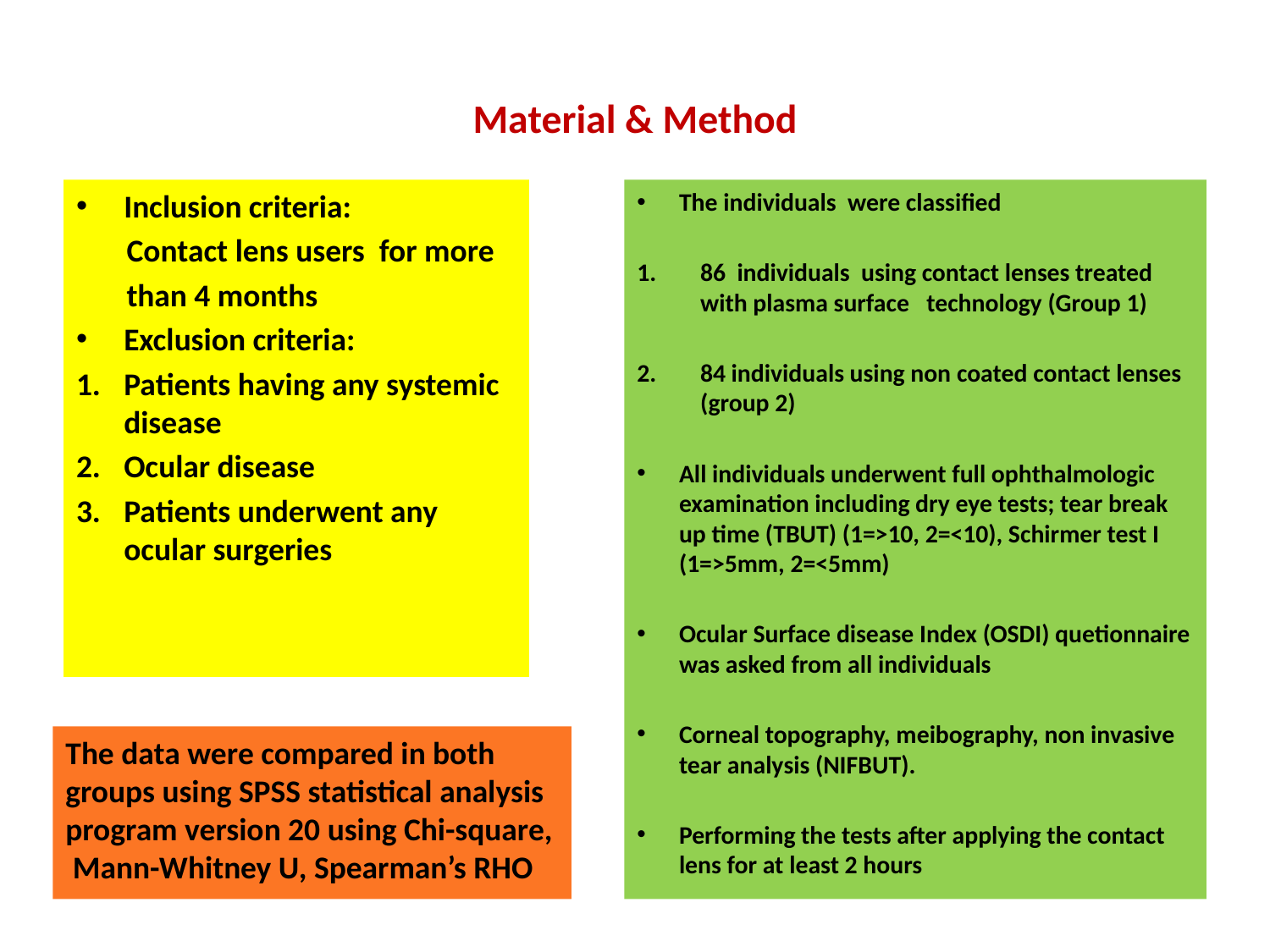

# Material & Method
Inclusion criteria:
       Contact lens users  for more
       than 4 months
Exclusion criteria:
Patients having any systemic disease
Ocular disease
Patients underwent any ocular surgeries

The individuals  were classified

86  individuals  using contact lenses treated with plasma surface   technology (Group 1)

84 individuals using non coated contact lenses (group 2)

All individuals underwent full ophthalmologic examination including dry eye tests; tear break up time (TBUT) (1=>10, 2=<10), Schirmer test I (1=>5mm, 2=<5mm)

Ocular Surface disease Index (OSDI) quetionnaire was asked from all individuals

Corneal topography, meibography, non invasive tear analysis (NIFBUT).

Performing the tests after applying the contact lens for at least 2 hours

The data were compared in both groups using SPSS statistical analysis program version 20 using Chi-square,  Mann-Whitney U, Spearman’s RHO